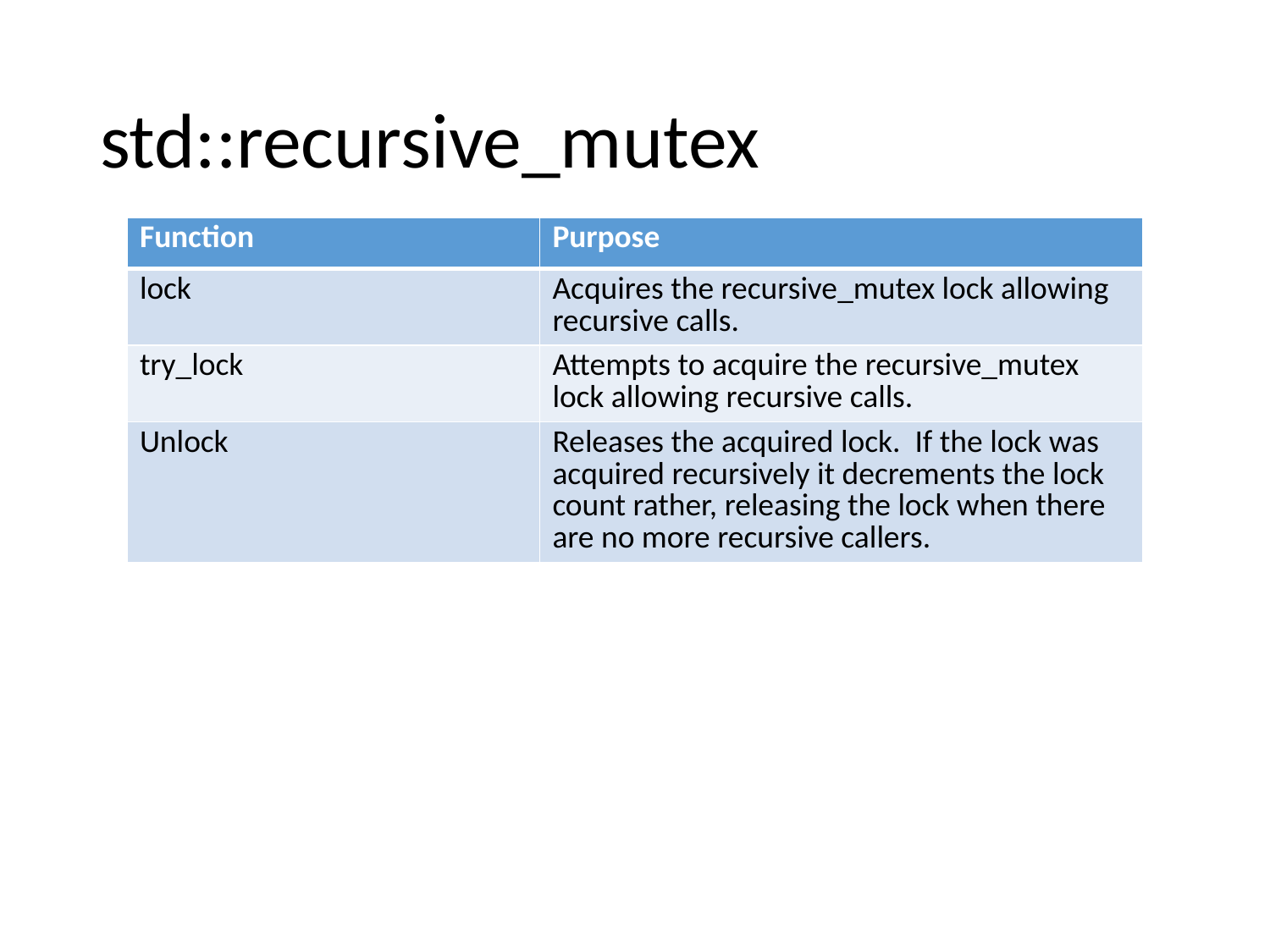

# std::recursive_mutex
| Function | Purpose |
| --- | --- |
| lock | Acquires the recursive\_mutex lock allowing recursive calls. |
| try\_lock | Attempts to acquire the recursive\_mutex lock allowing recursive calls. |
| Unlock | Releases the acquired lock. If the lock was acquired recursively it decrements the lock count rather, releasing the lock when there are no more recursive callers. |